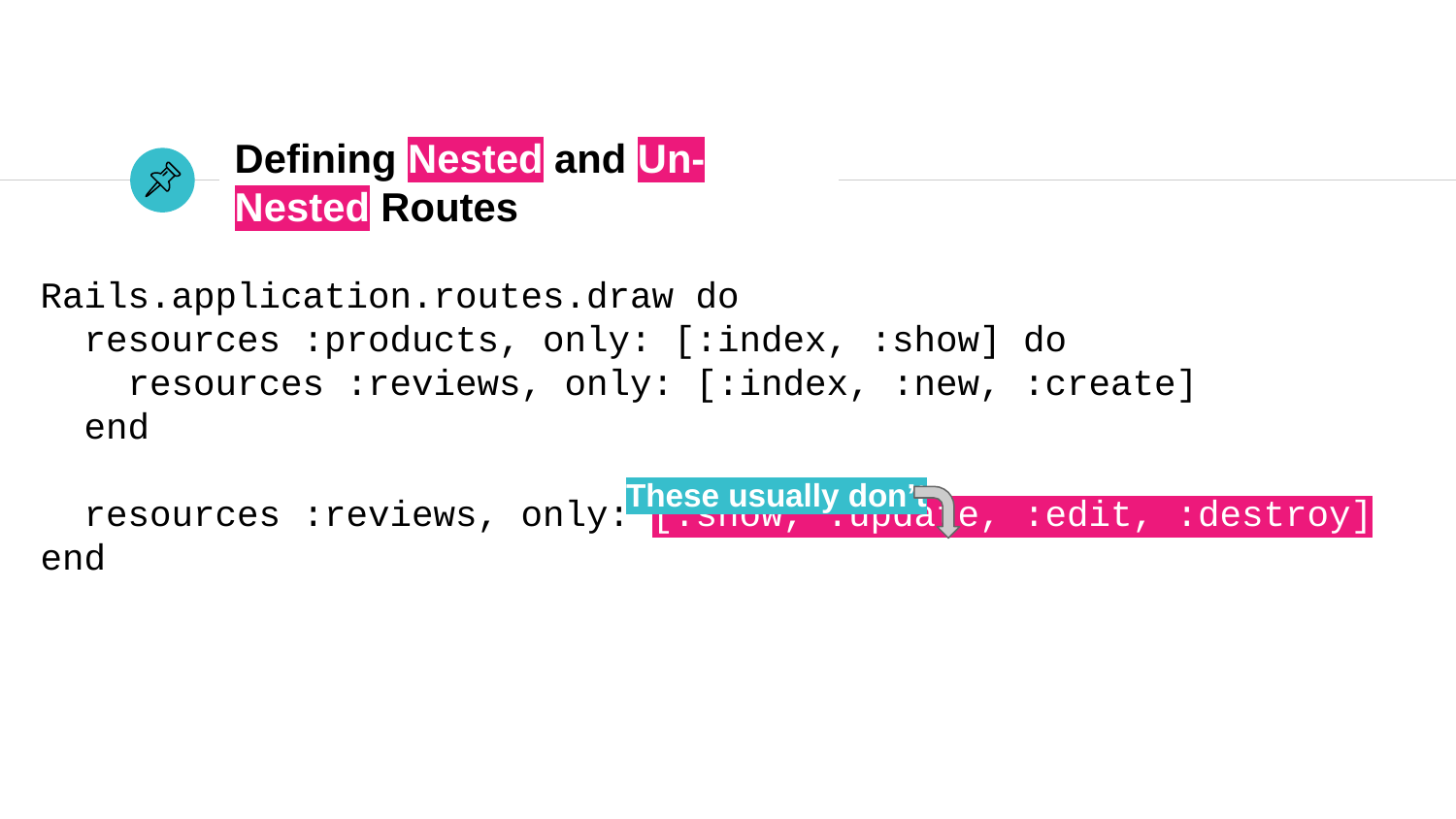

# Defining Nested and Un-Nested Routes

Rails.application.routes.draw do
  resources :products, only: [:index, :show] do
    resources :reviews, only: [:index, :new, :create]
  end

  resources :reviews, only: [:show, :update, :edit, :destroy]
end

These usually don’t